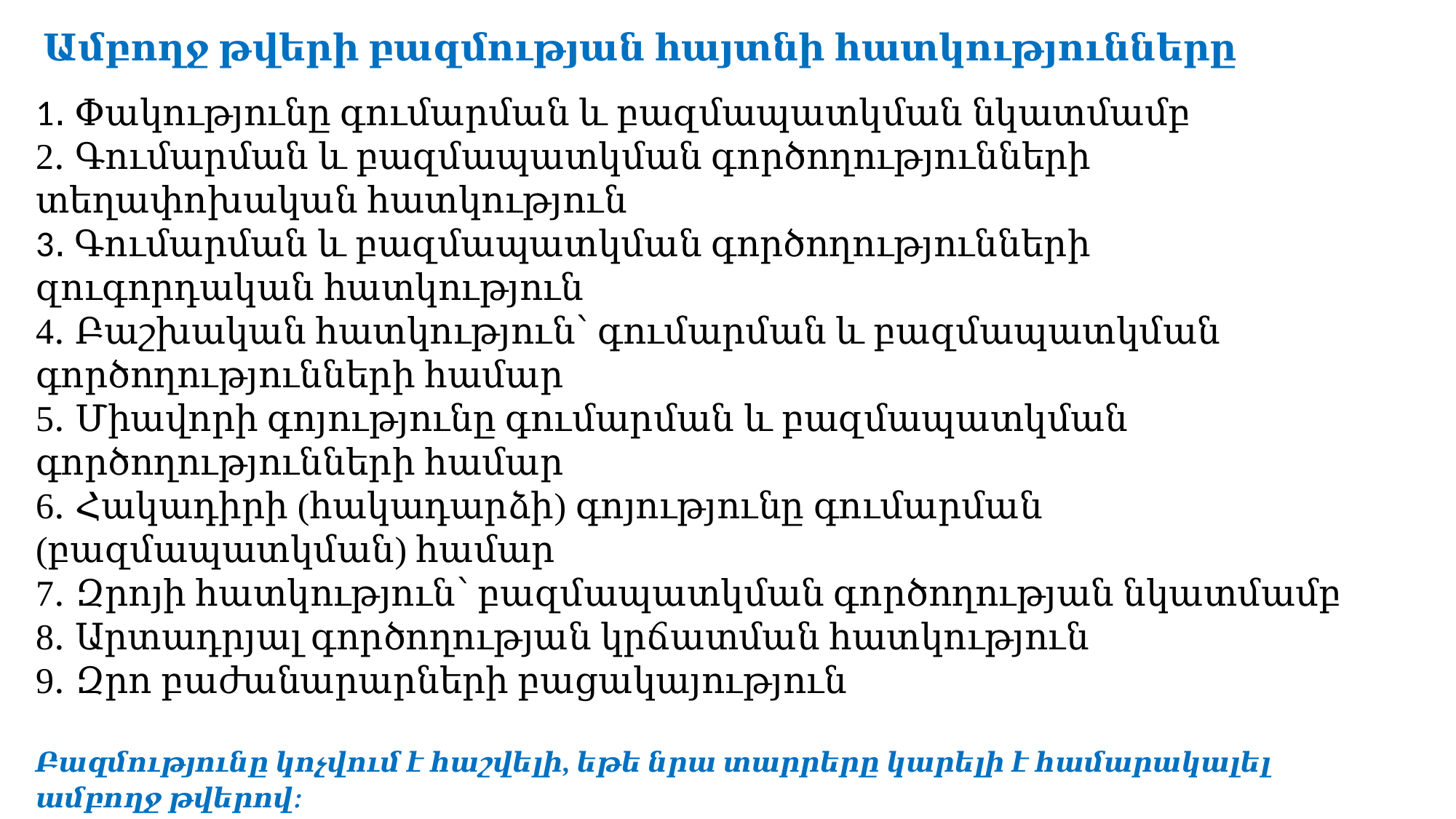

# Ամբողջ թվերի բազմության հայտնի հատկությունները
1․ Փակությունը գումարման և բազմապատկման նկատմամբ
2․ Գումարման և բազմապատկման գործողությունների տեղափոխական հատկություն
3․ Գումարման և բազմապատկման գործողությունների զուգորդական հատկություն
4․ Բաշխական հատկություն՝ գումարման և բազմապատկման գործողությունների համար
5․ Միավորի գոյությունը գումարման և բազմապատկման գործողությունների համար
6․ Հակադիրի (հակադարձի) գոյությունը գումարման (բազմապատկման) համար
7․ Զրոյի հատկություն՝ բազմապատկման գործողության նկատմամբ
8․ Արտադրյալ գործողության կրճատման հատկություն
9․ Զրո բաժանարարների բացակայություն

Բազմությունը կոչվում է հաշվելի, եթե նրա տարրերը կարելի է համարակալել ամբողջ թվերով։